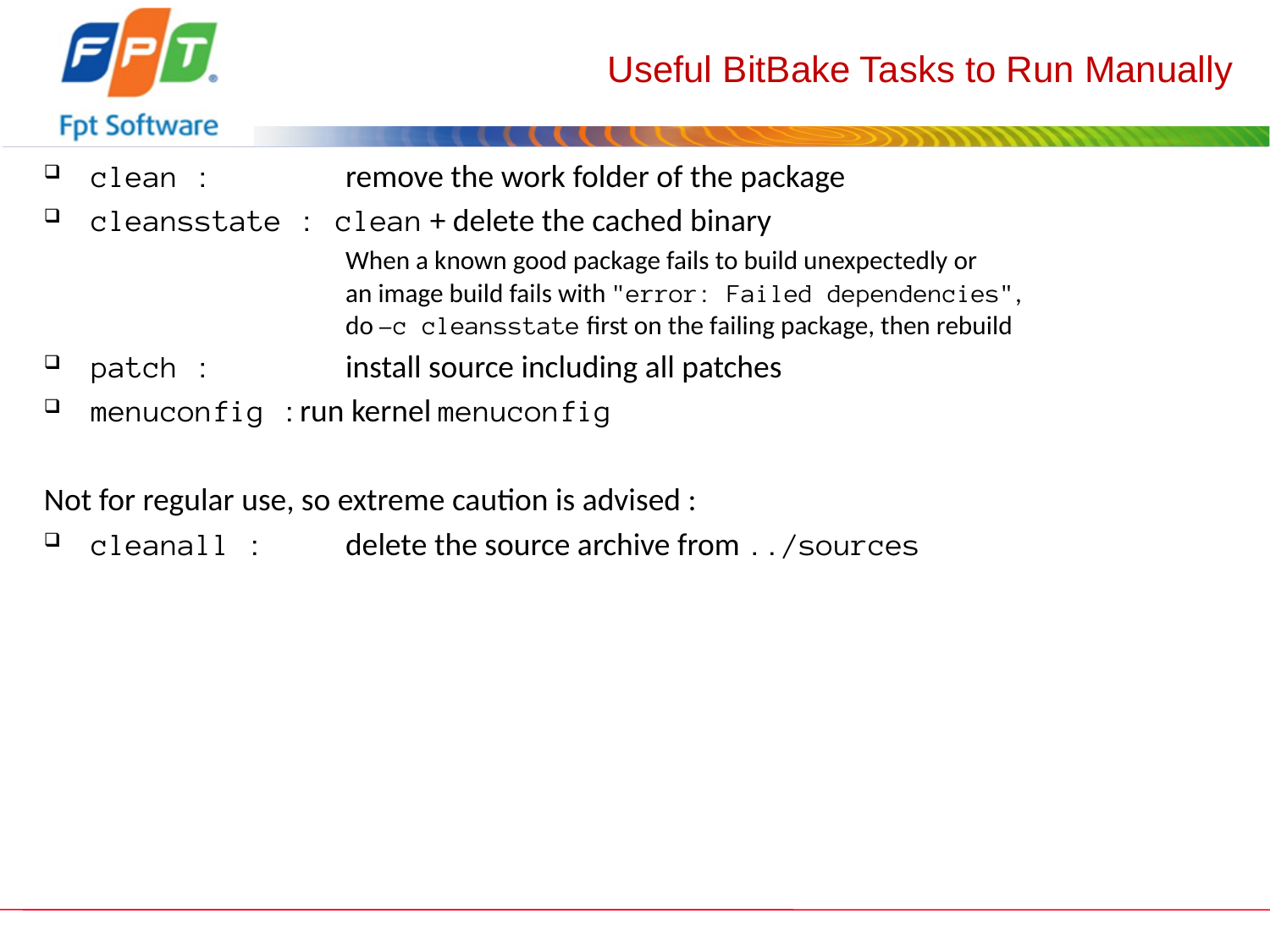

# Useful BitBake Tasks to Run Manually
clean : 		remove the work folder of the package
cleansstate :	clean + delete the cached binary
		When a known good package fails to build unexpectedly or
		an image build fails with "error: Failed dependencies",
		do -c cleansstate first on the failing package, then rebuild
patch :		install source including all patches
menuconfig :run kernel menuconfig

Not for regular use, so extreme caution is advised :
cleanall :		delete the source archive from ../sources